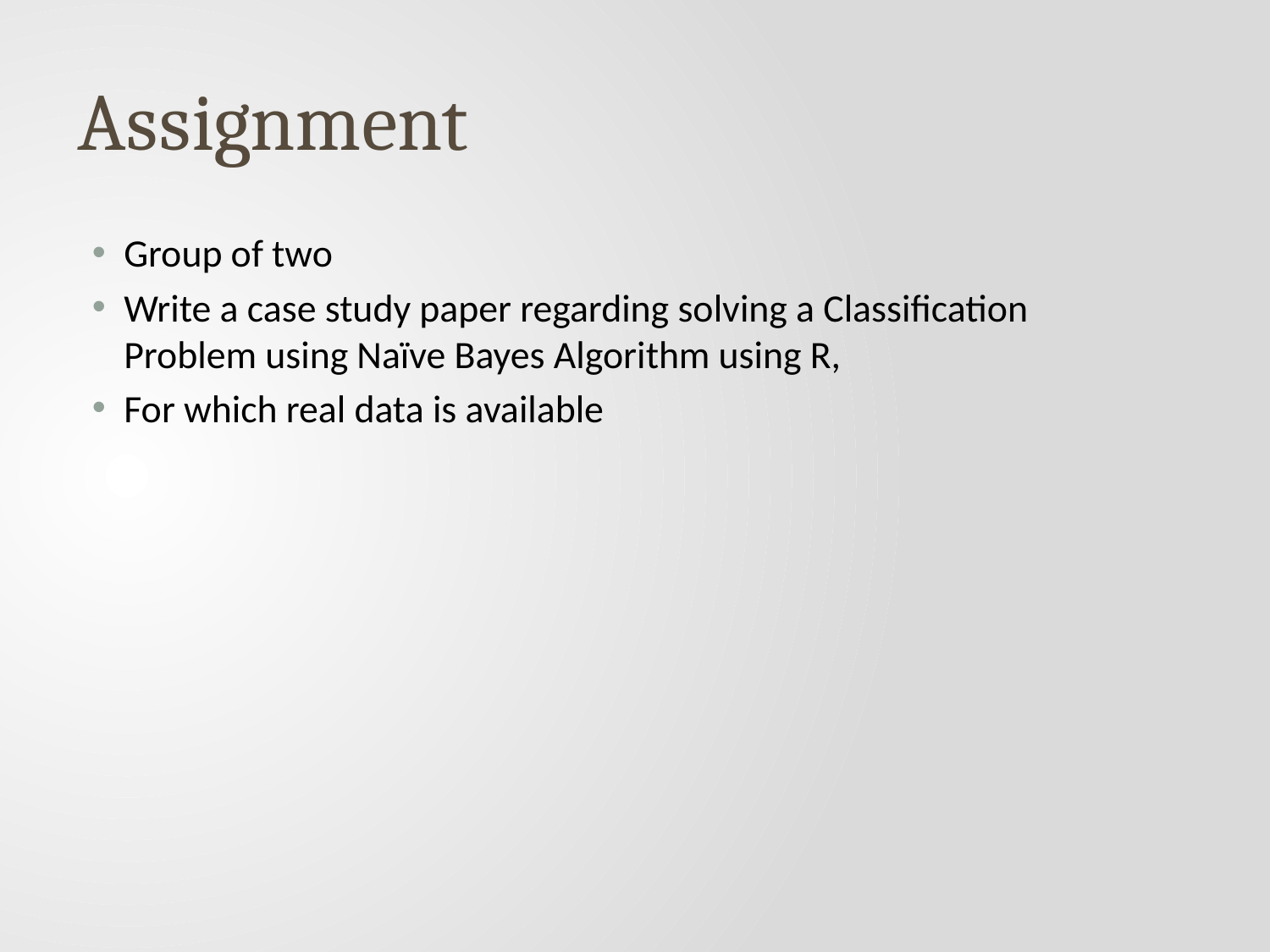

# Assignment
Group of two
Write a case study paper regarding solving a Classification  Problem using Naïve Bayes Algorithm using R,
For which real data is available